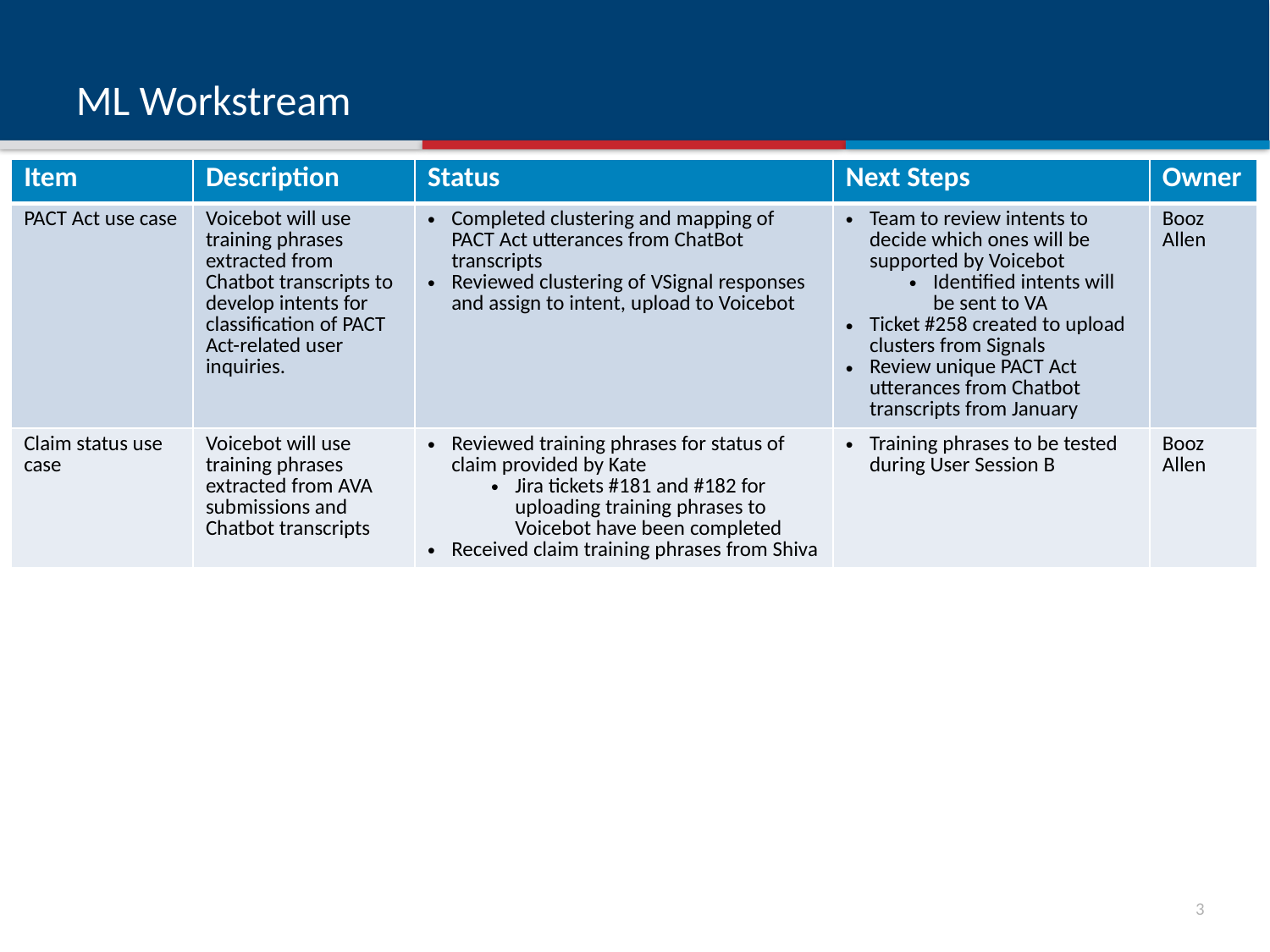

# ML Workstream
| Item | Description | Status | Next Steps | Owner |
| --- | --- | --- | --- | --- |
| PACT Act use case | Voicebot will use training phrases extracted from Chatbot transcripts to develop intents for classification of PACT Act-related user inquiries. | Completed clustering and mapping of PACT Act utterances from ChatBot transcripts Reviewed clustering of VSignal responses and assign to intent, upload to Voicebot | Team to review intents to decide which ones will be supported by Voicebot Identified intents will be sent to VA Ticket #258 created to upload clusters from Signals Review unique PACT Act utterances from Chatbot transcripts from January | Booz  Allen |
| Claim status use case | Voicebot will use training phrases extracted from AVA submissions and Chatbot transcripts | Reviewed training phrases for status of claim provided by Kate Jira tickets #181 and #182 for uploading training phrases to Voicebot have been completed Received claim training phrases from Shiva | Training phrases to be tested during User Session B | Booz Allen |
3